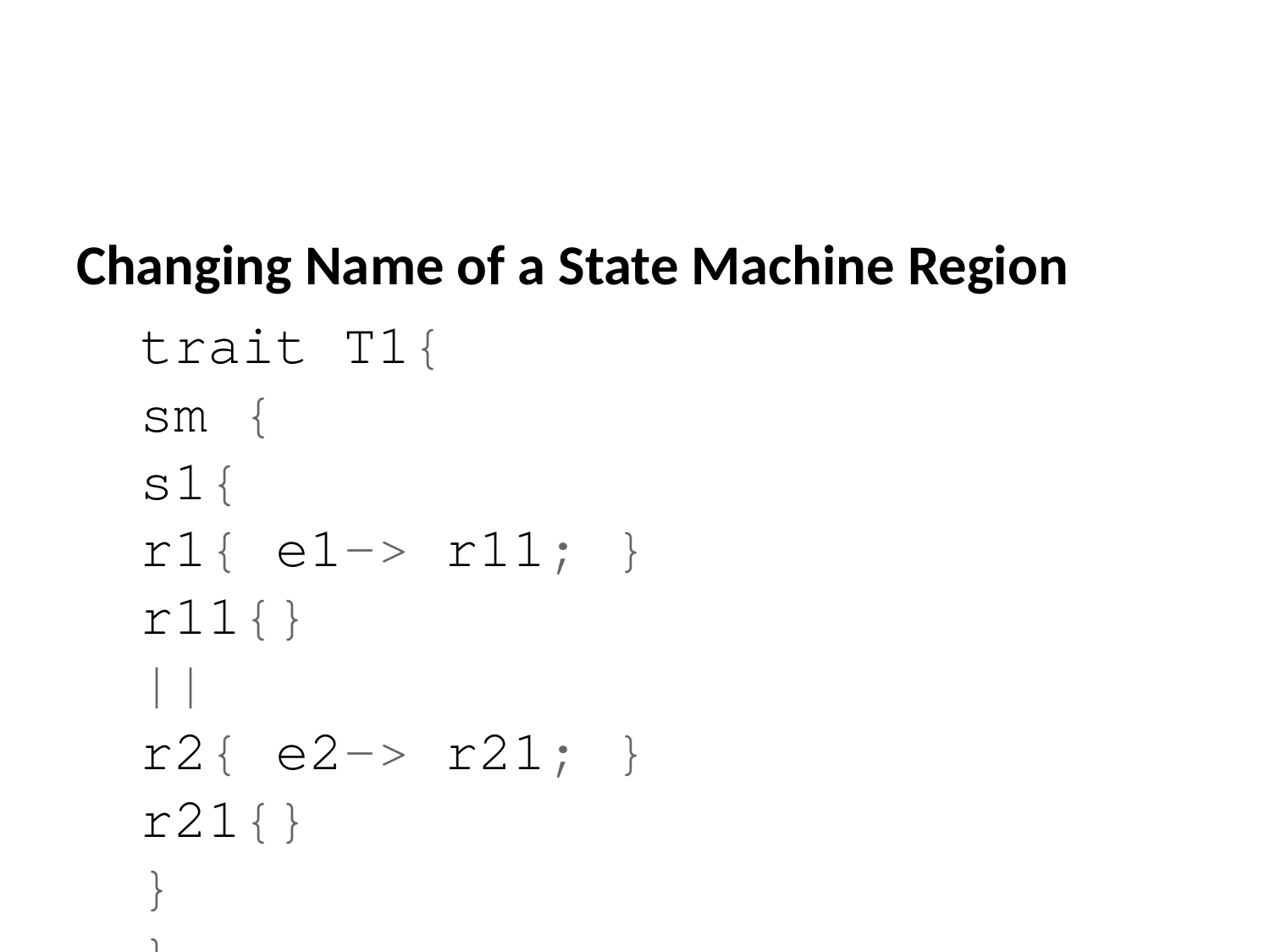

Changing Name of a State Machine Region
trait T1{
sm {
s1{
r1{ e1-> r11; }
r11{}
||
r2{ e2-> r21; }
r21{}
}
}
}
class C1{
isA T1<sm.s1.r1 as region1,sm.s1.r2 as region2>;
}